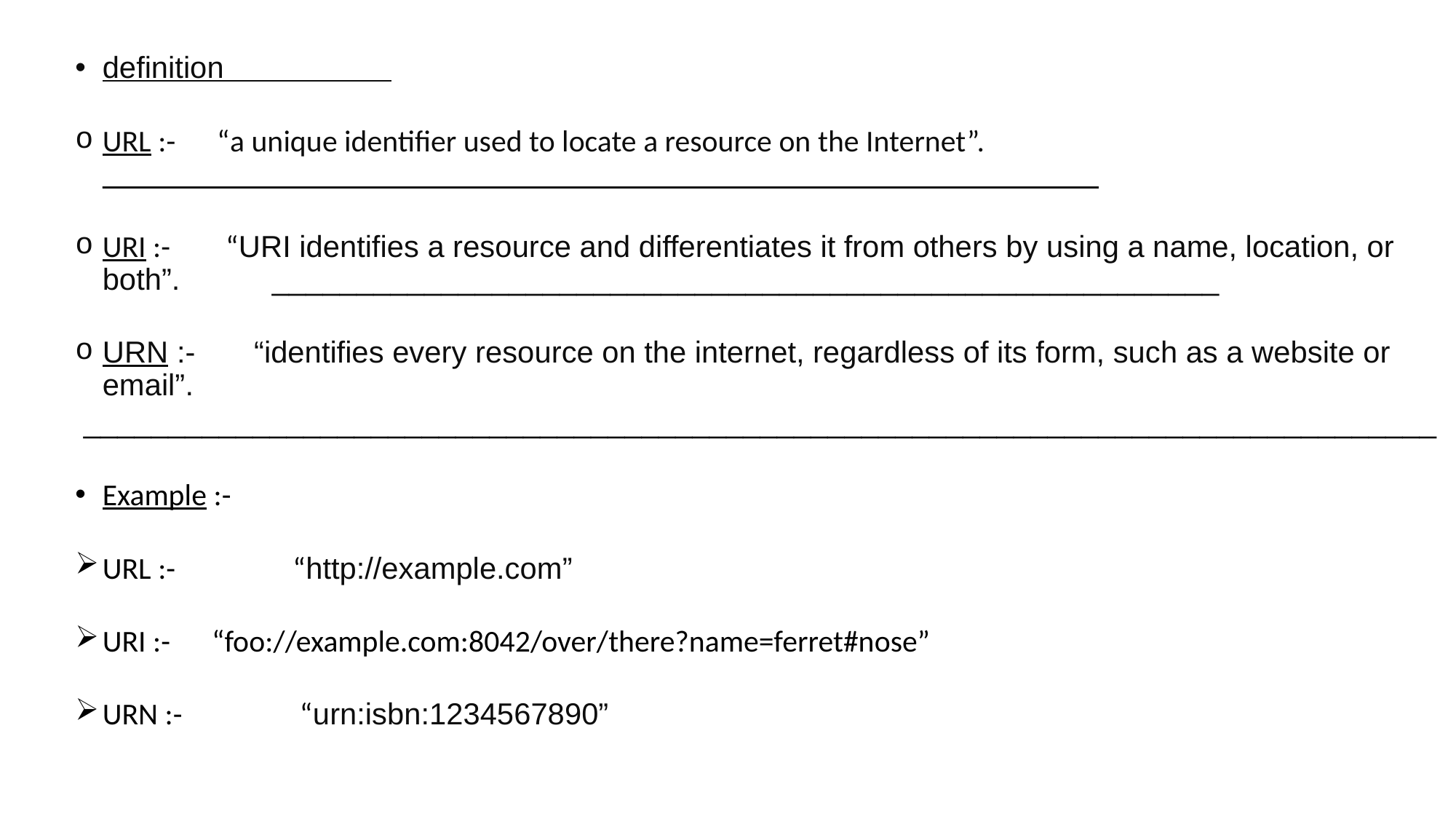

definition

URL :-      “a unique identifier used to locate a resource on the Internet”.        __________________________________________________________________

URI :-        “URI identifies a resource and differentiates it from others by using a name, location, or both”.           ________________________________________________________

URN :-       “identifies every resource on the internet, regardless of its form, such as a website or email”.
 ________________________________________________________________________________

Example :-

URL :-                 “http://example.com”

URI :-      “foo://example.com:8042/over/there?name=ferret#nose”

URN :-                 “urn:isbn:1234567890”

#